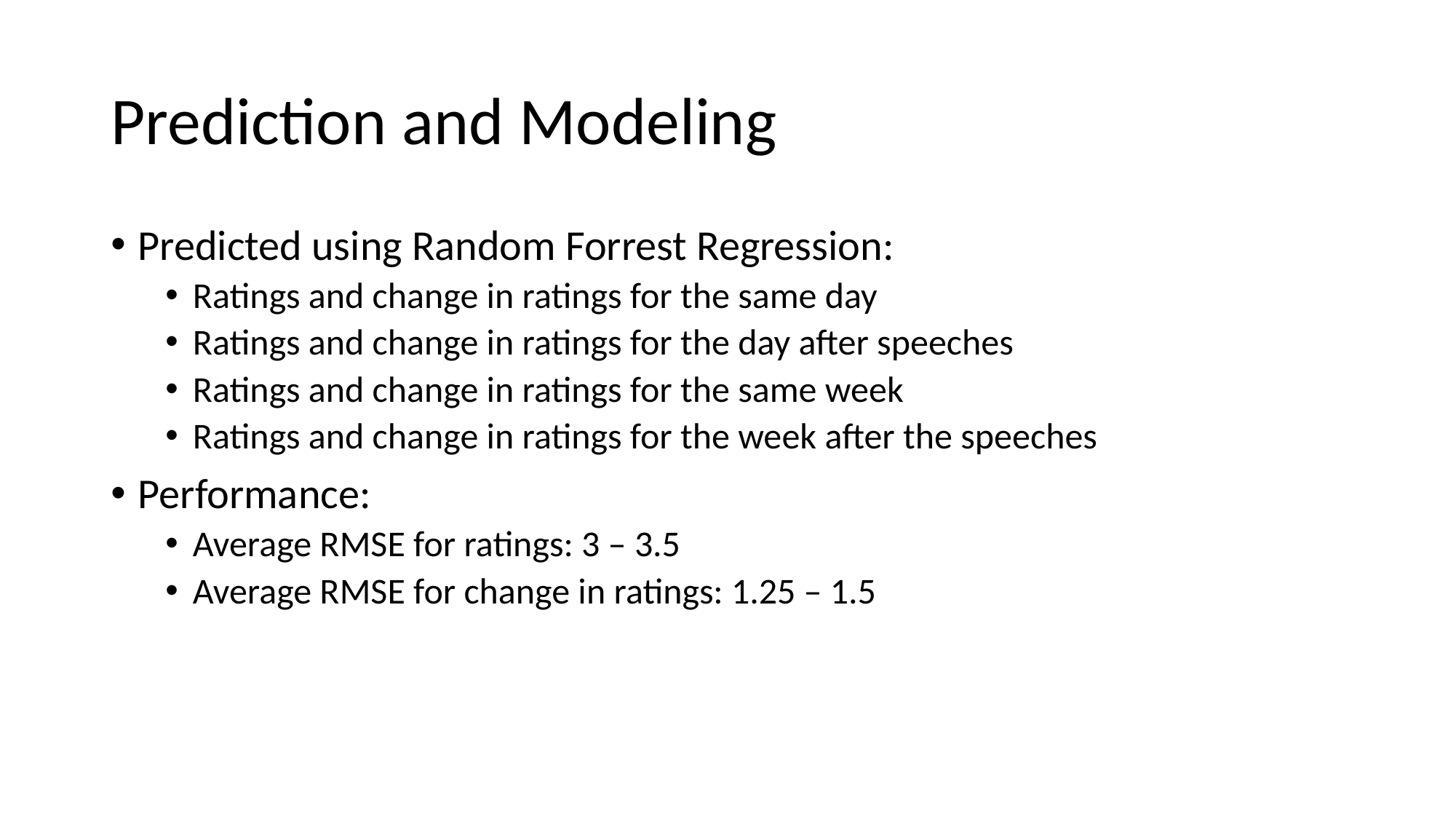

# Prediction and Modeling
Predicted using Random Forrest Regression:
Ratings and change in ratings for the same day
Ratings and change in ratings for the day after speeches
Ratings and change in ratings for the same week
Ratings and change in ratings for the week after the speeches
Performance:
Average RMSE for ratings: 3 – 3.5
Average RMSE for change in ratings: 1.25 – 1.5